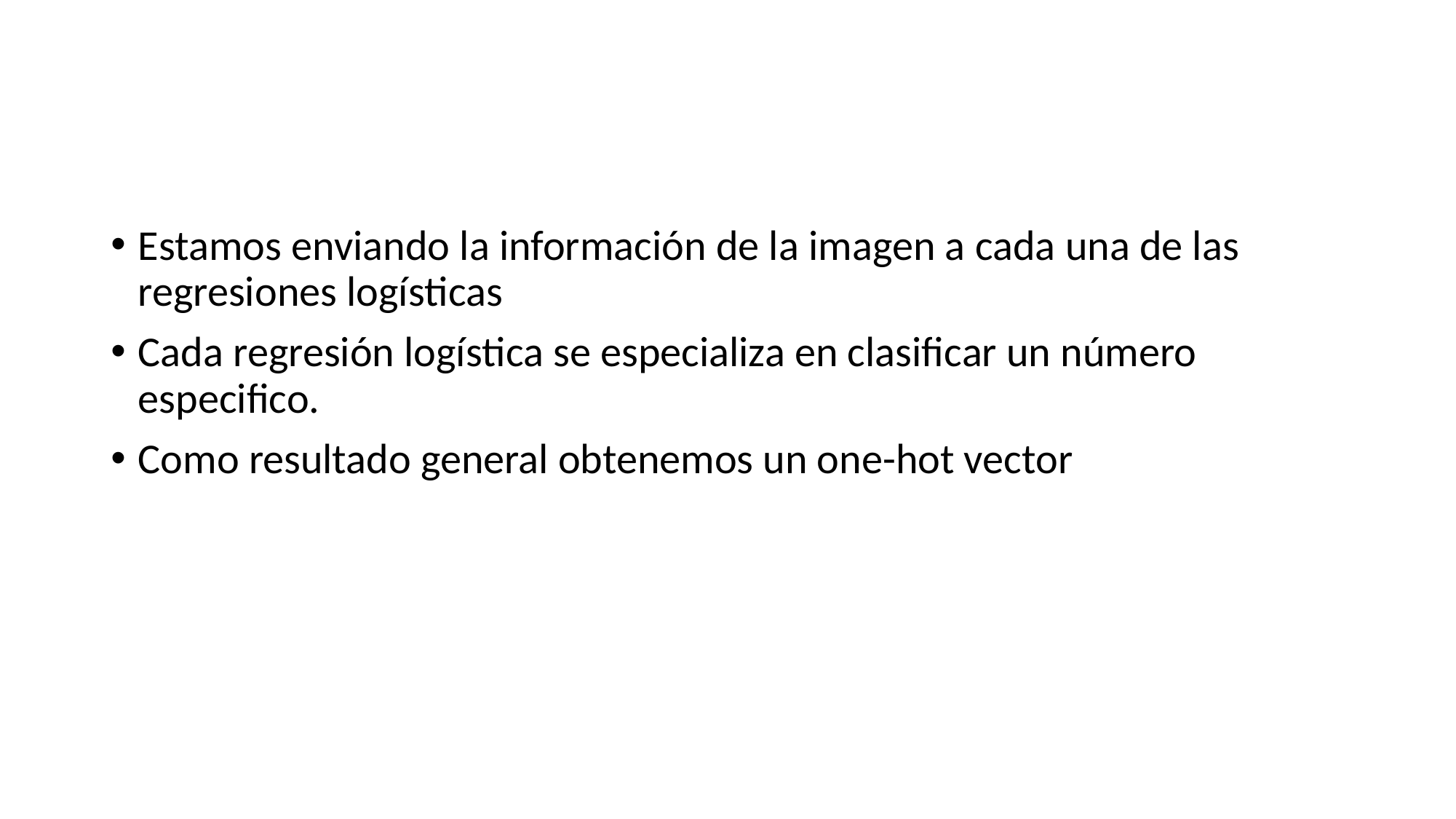

#
Estamos enviando la información de la imagen a cada una de las regresiones logísticas
Cada regresión logística se especializa en clasificar un número especifico.
Como resultado general obtenemos un one-hot vector